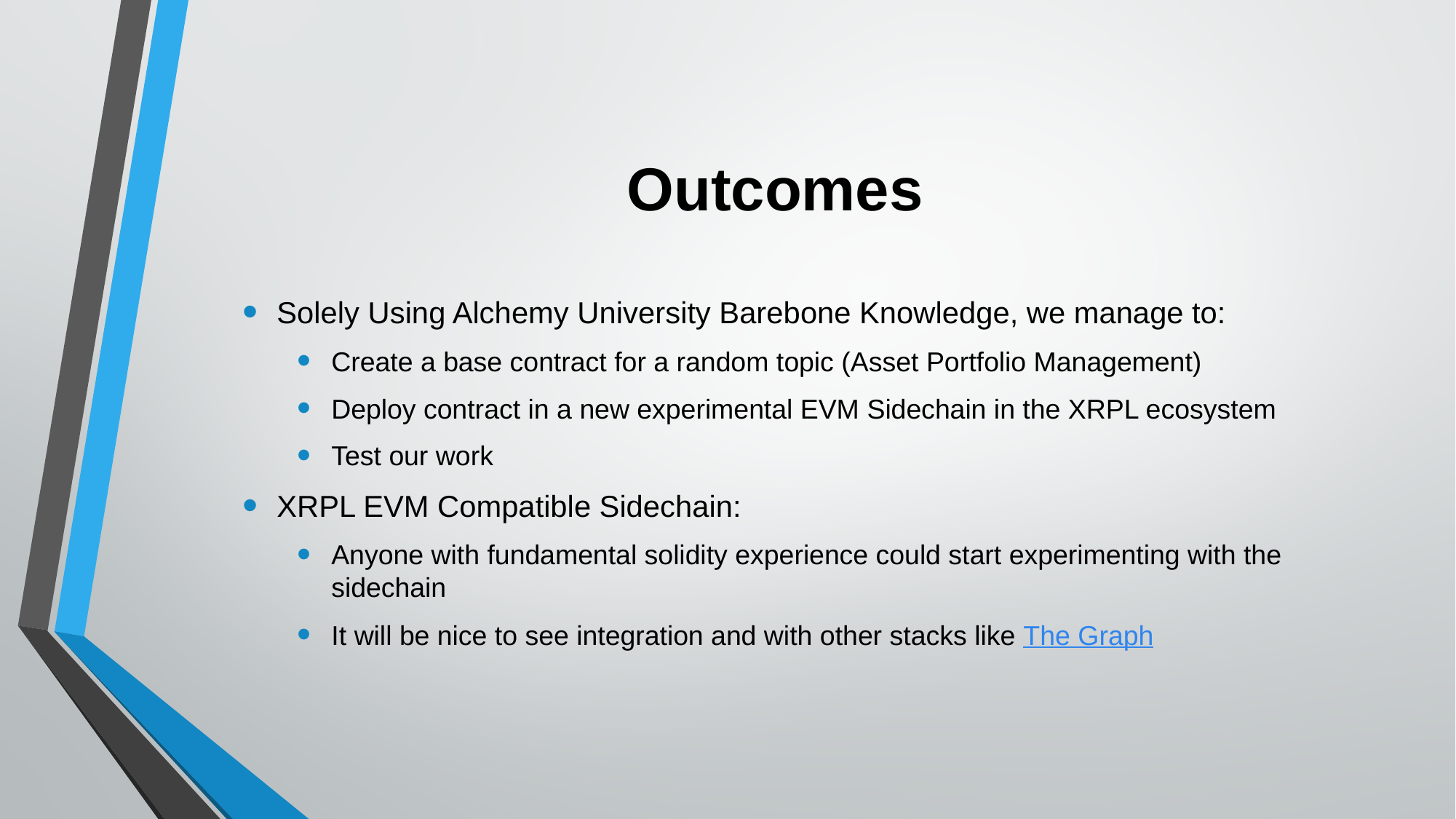

# Outcomes
Solely Using Alchemy University Barebone Knowledge, we manage to:
Create a base contract for a random topic (Asset Portfolio Management)
Deploy contract in a new experimental EVM Sidechain in the XRPL ecosystem
Test our work
XRPL EVM Compatible Sidechain:
Anyone with fundamental solidity experience could start experimenting with the sidechain
It will be nice to see integration and with other stacks like The Graph